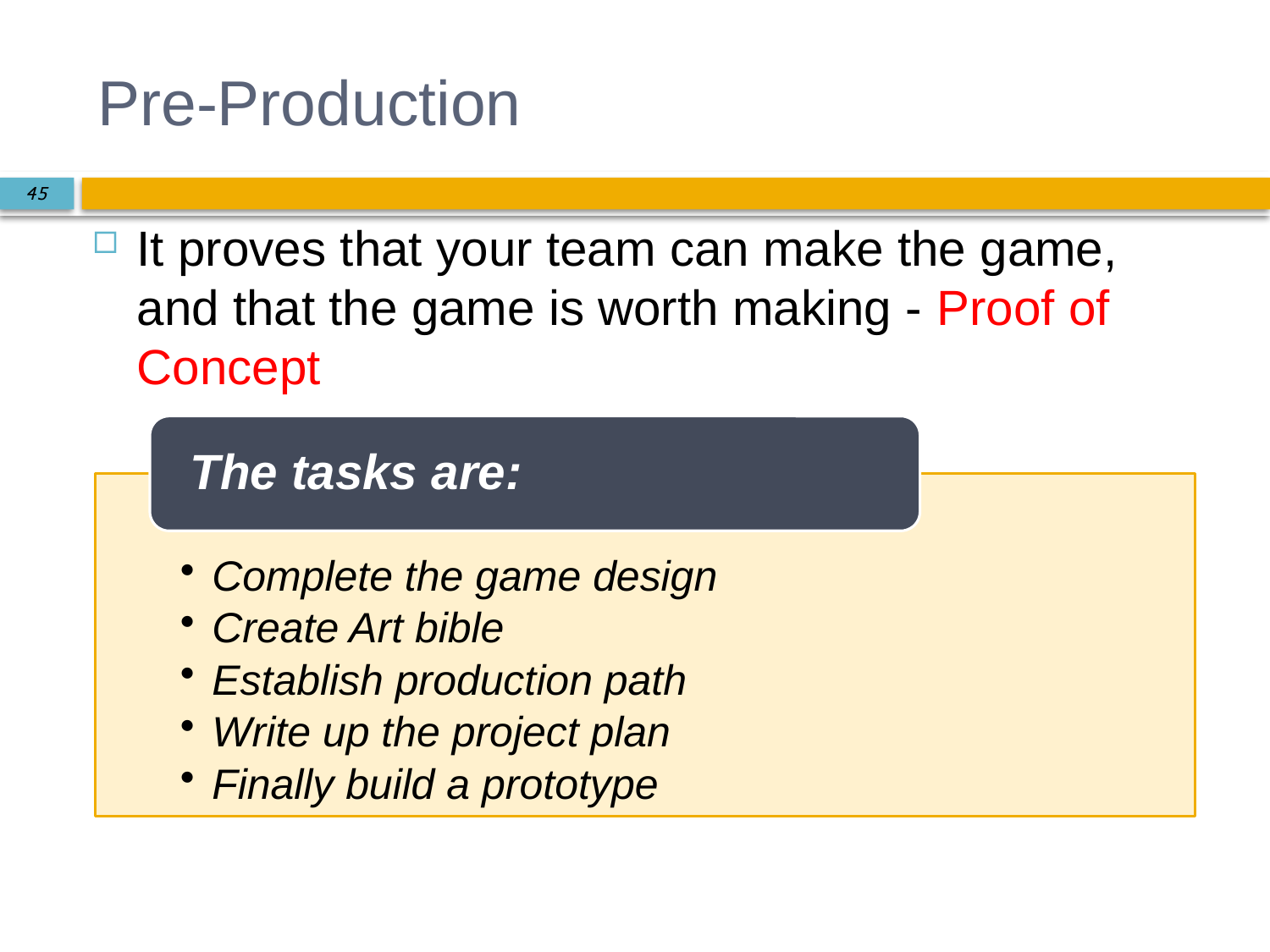

# Pre-Production
45
It proves that your team can make the game, and that the game is worth making - Proof of Concept
Complete the game design
Create Art bible
Establish production path
Write up the project plan
Finally build a prototype
The tasks are: